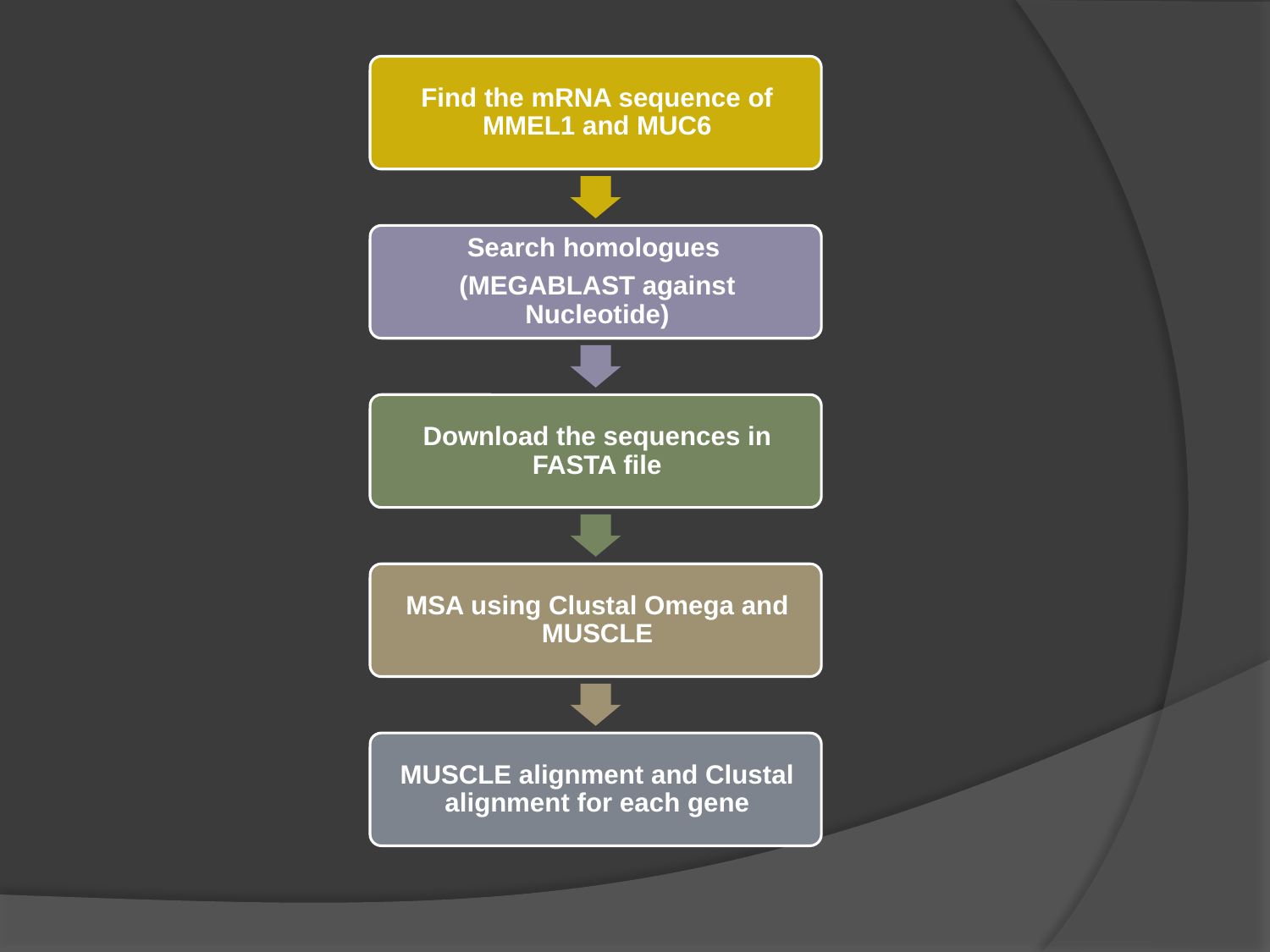

#
Find the mRNA sequence of MMEL1 and MUC6

Search homologues
(MEGABLAST against Nucleotide)

Download the sequences in FASTA file

MSA using Clustal Omega and MUSCLE

MUSCLE alignment and Clustal alignment for each gene